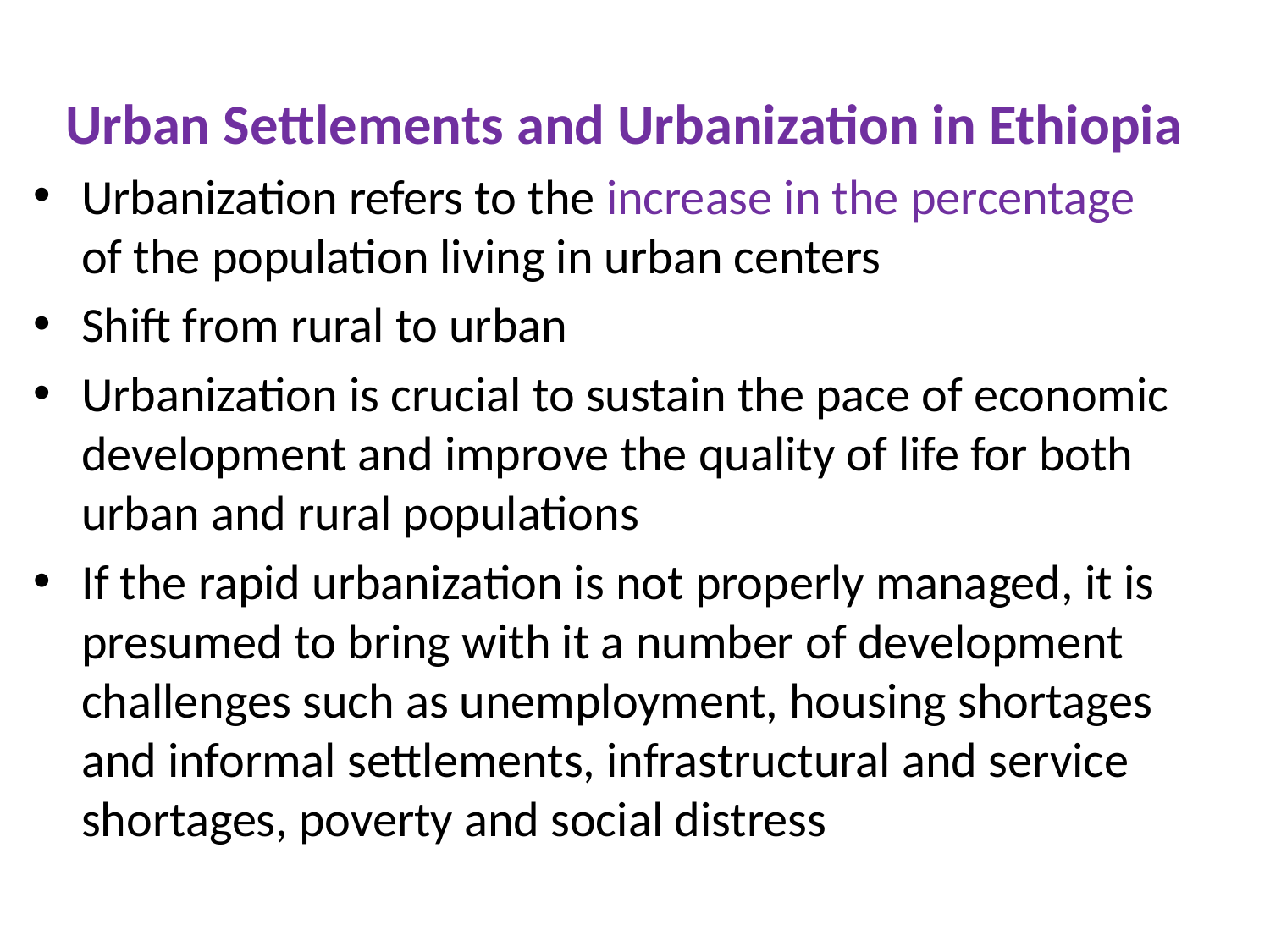

# Urban Settlements and Urbanization in Ethiopia
Urbanization refers to the increase in the percentage of the population living in urban centers
Shift from rural to urban
Urbanization is crucial to sustain the pace of economic development and improve the quality of life for both urban and rural populations
If the rapid urbanization is not properly managed, it is presumed to bring with it a number of development challenges such as unemployment, housing shortages and informal settlements, infrastructural and service shortages, poverty and social distress